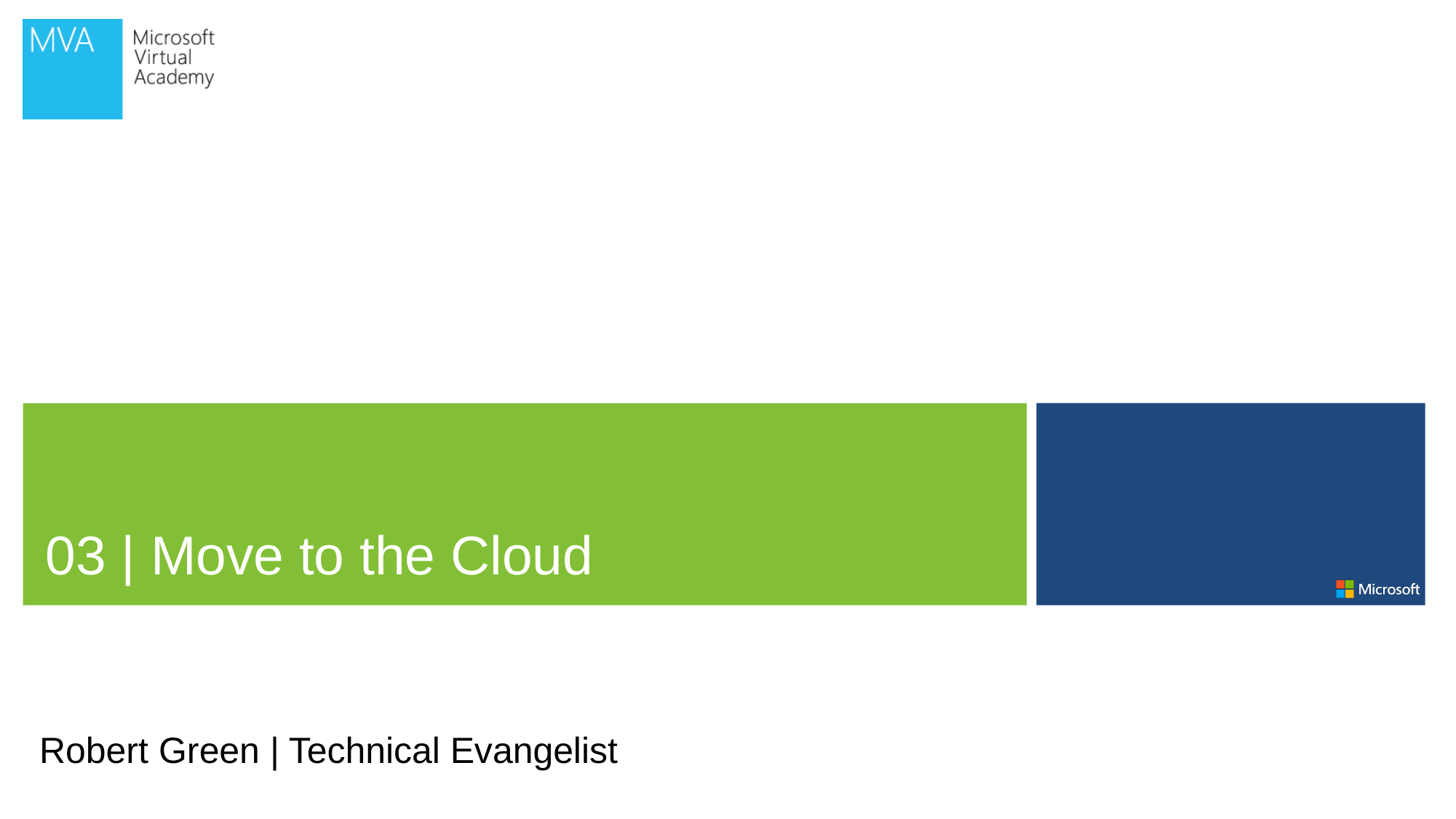

03 | Move to the Cloud
Robert Green | Technical Evangelist